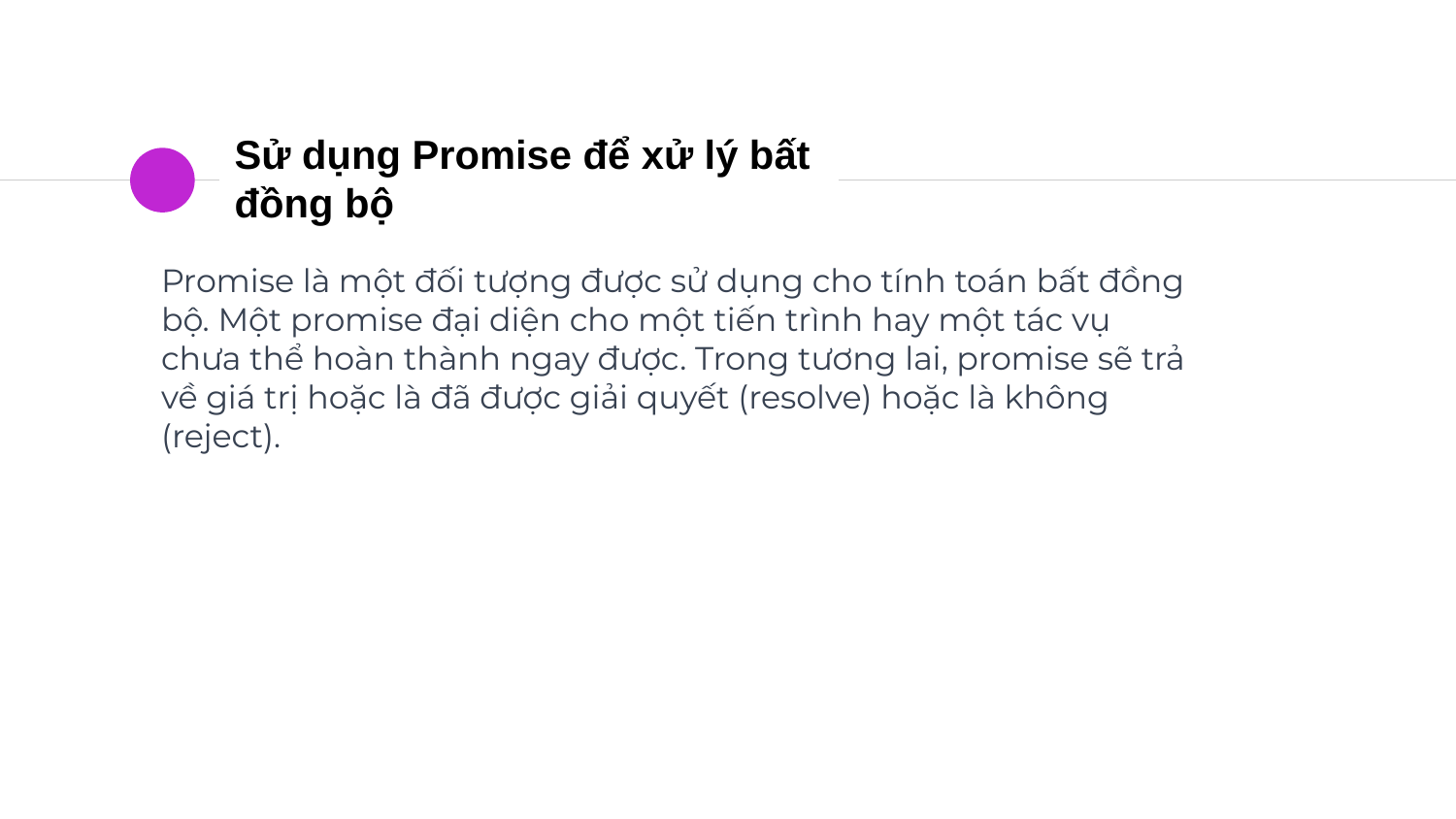

# Sử dụng Promise để xử lý bất đồng bộ
Promise là một đối tượng được sử dụng cho tính toán bất đồng bộ. Một promise đại diện cho một tiến trình hay một tác vụ chưa thể hoàn thành ngay được. Trong tương lai, promise sẽ trả về giá trị hoặc là đã được giải quyết (resolve) hoặc là không (reject).